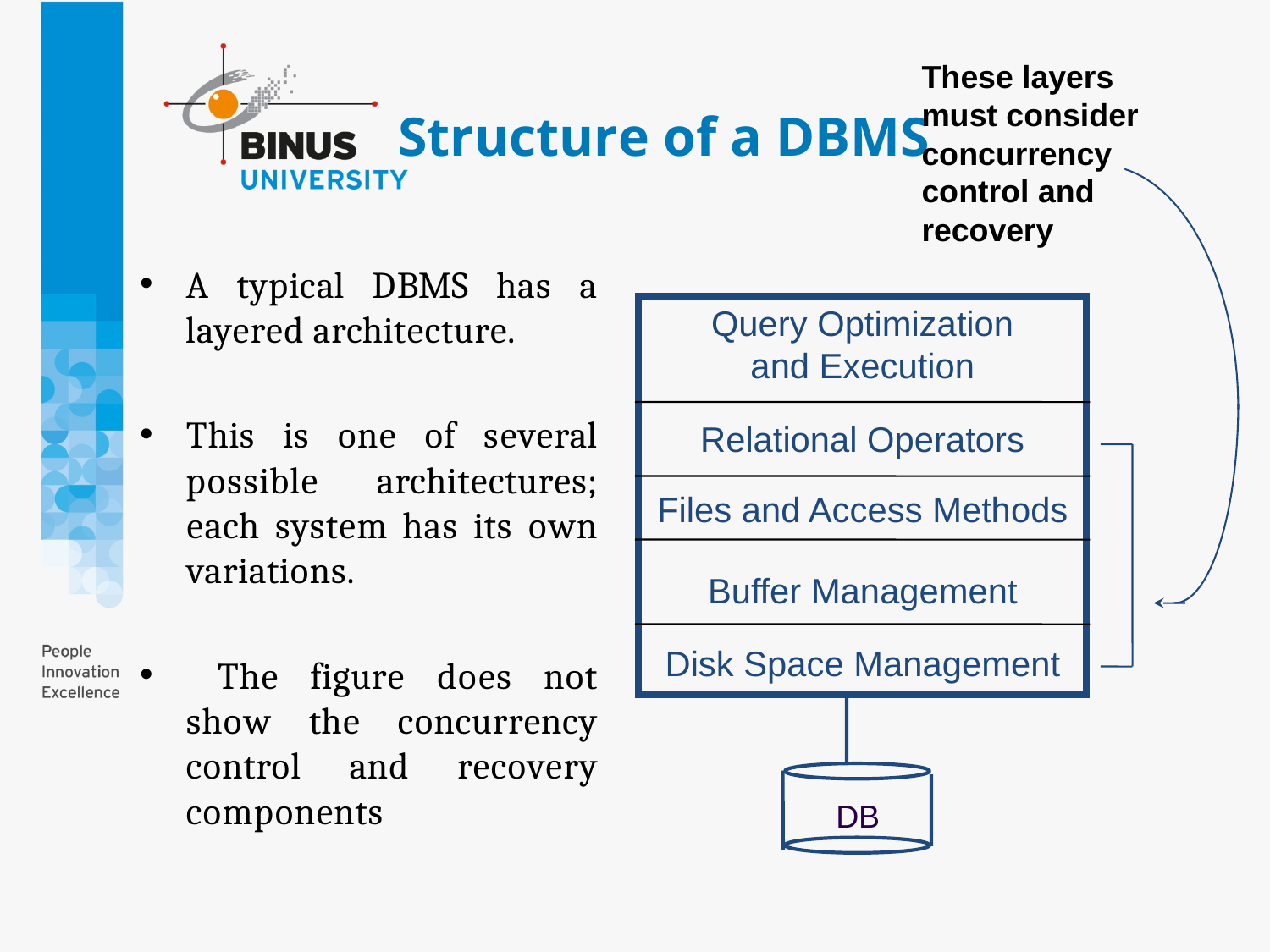

These layers
must consider
concurrency
control and
recovery
# Structure of a DBMS

A typical DBMS has a layered architecture.

This is one of several possible architectures; each system has its own variations.

 The figure does not show the concurrency control and recovery components
Query Optimization
and Execution

Relational Operators

Files and Access Methods

Buffer Management

Disk Space Management

DB